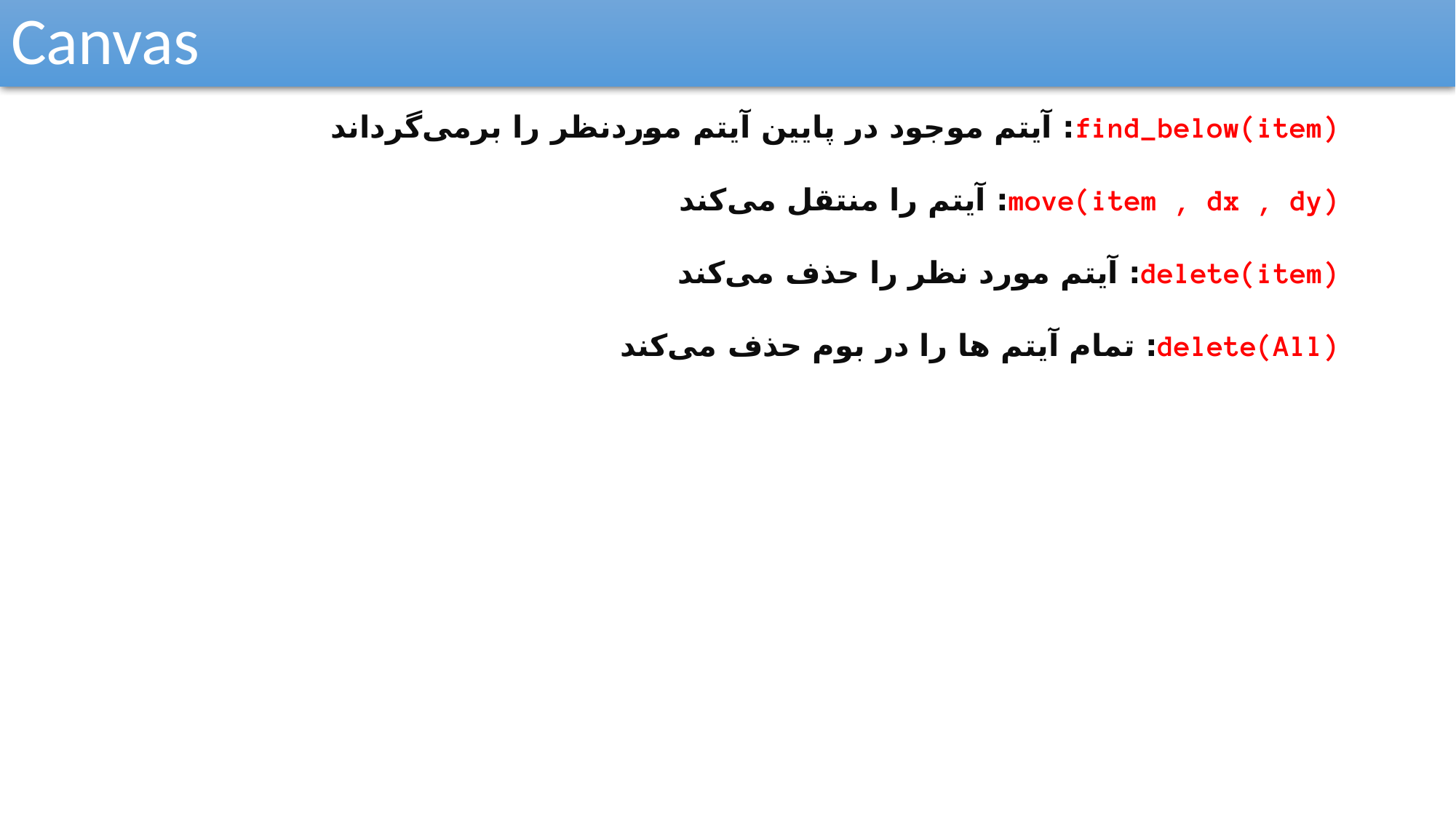

Canvas
find_below(item): آیتم موجود در پایین آیتم موردنظر را برمی‌گرداند

move(item , dx , dy): آیتم را منتقل می‌کند

delete(item): آیتم مورد نظر را حذف می‌کند

delete(All): تمام آیتم ها را در بوم حذف می‌کند